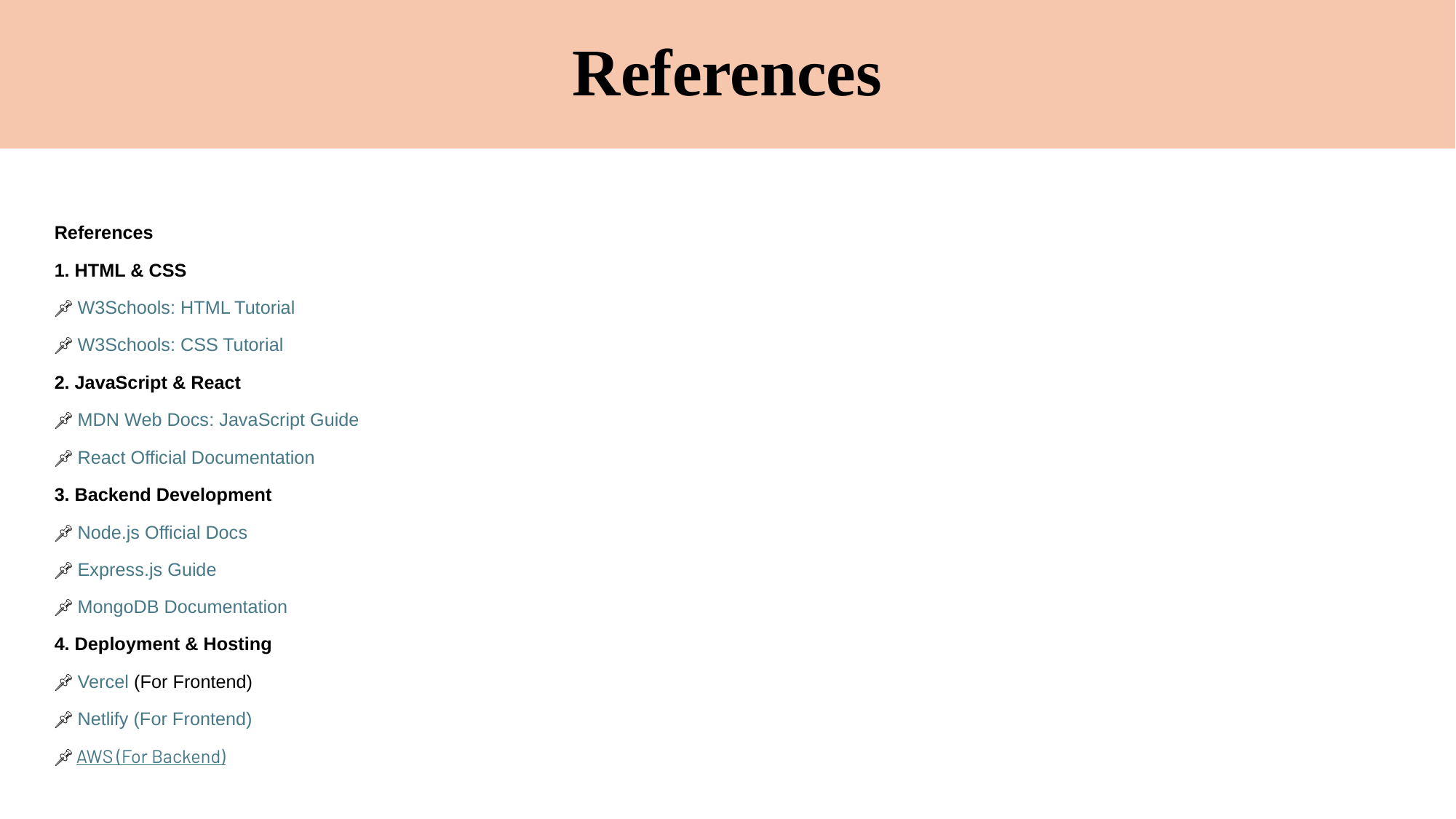

# References

References
1. HTML & CSS
📌 W3Schools: HTML Tutorial
📌 W3Schools: CSS Tutorial
2. JavaScript & React
📌 MDN Web Docs: JavaScript Guide
📌 React Official Documentation
3. Backend Development
📌 Node.js Official Docs
📌 Express.js Guide
📌 MongoDB Documentation
4. Deployment & Hosting
📌 Vercel (For Frontend)
📌 Netlify (For Frontend)
📌 AWS (For Backend)